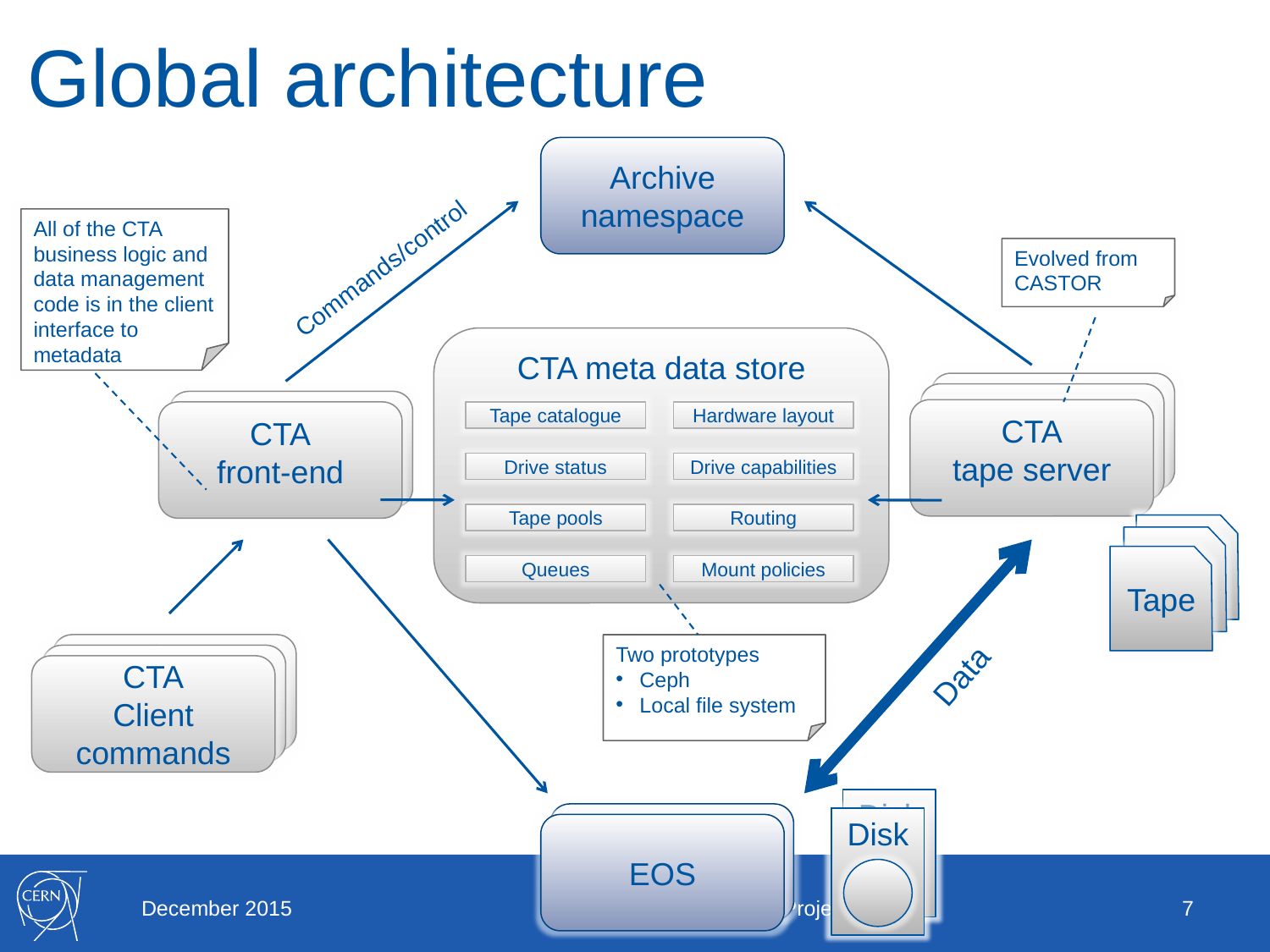

# Global architecture
Archive
namespace
All of the CTA business logic and data management code is in the client interface to metadata
Evolved from CASTOR
Commands/control
CTA meta data store
CTA
tape server
CTA
tape server
CTA
front-end
CTA
tape server
CTA
front-end
Tape catalogue
Hardware layout
Drive status
Drive capabilities
Tape pools
Routing
Tape
Tape
Tape
Tape
Tape
Tape
Queues
Mount policies
CTA
command-line
tools
Two prototypes
Ceph
Local file system
CTA
command-line
tools
Data
CTA
Client commands
Disk

Disk

Remote
storage
Disk

Disk

EOS
December 2015
CTA Project
7